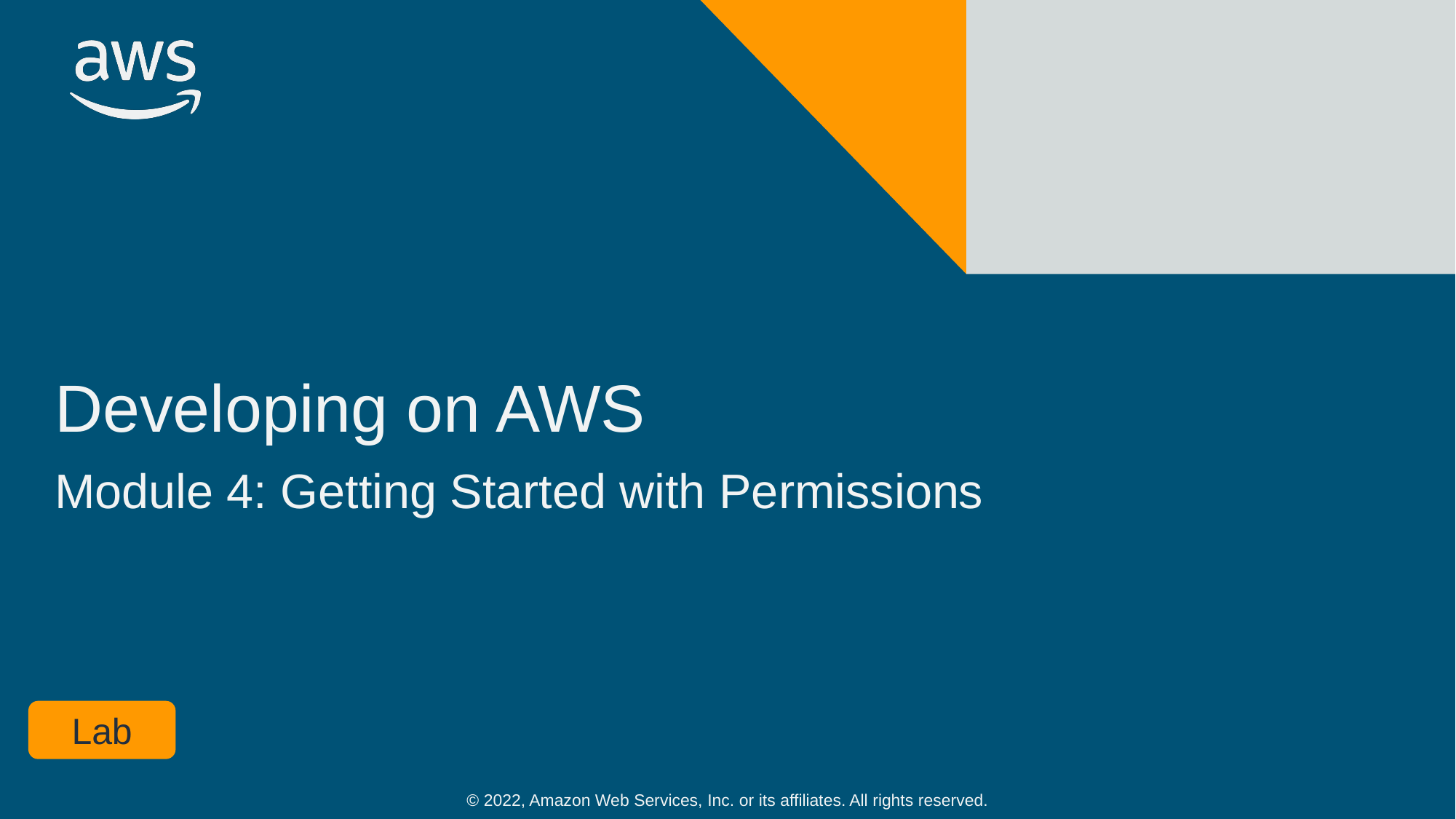

# Developing on AWS
Module 4: Getting Started with Permissions
Lab